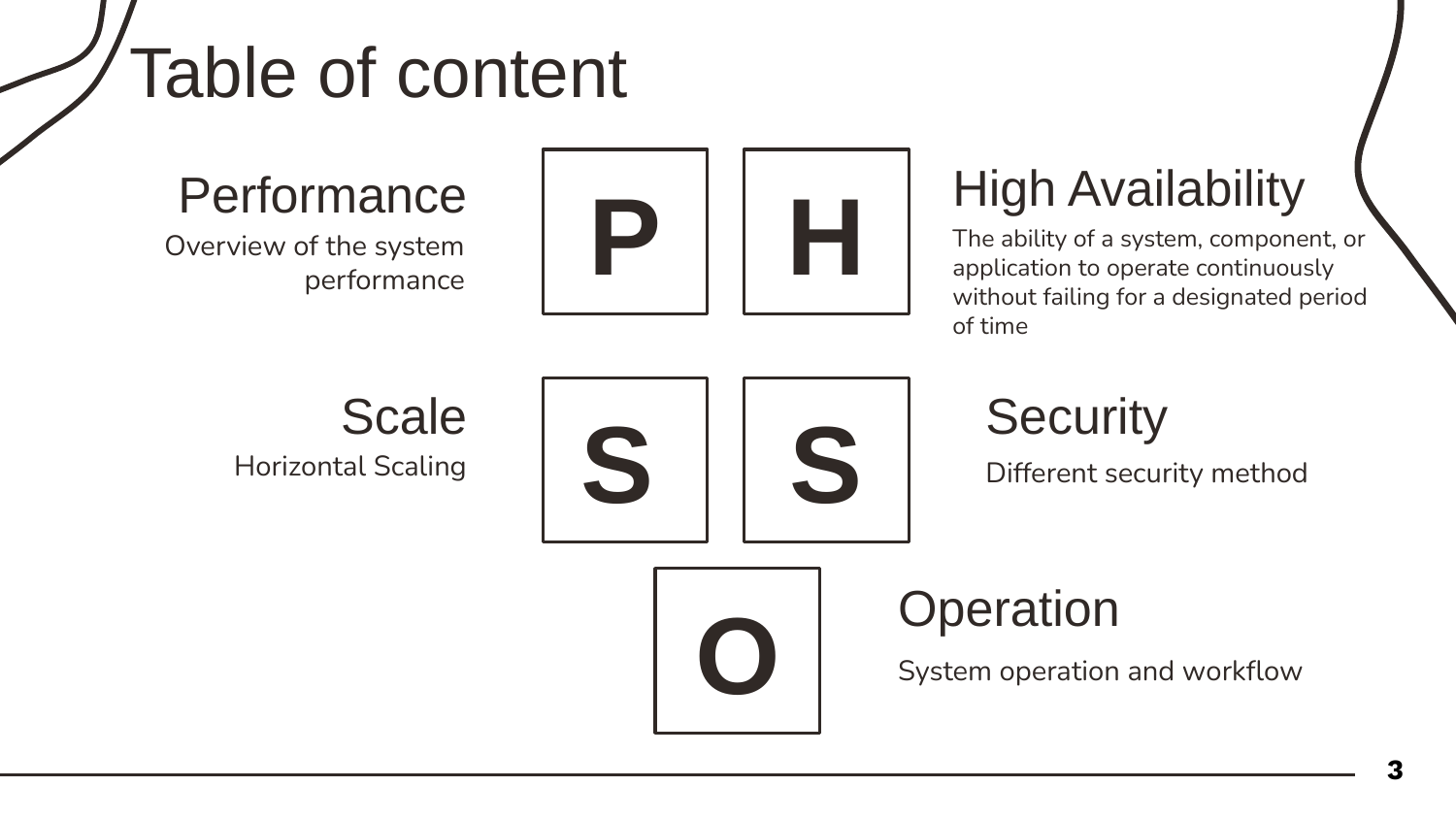

Table of content
High Availability
P
H
# Performance
The ability of a system, component, or application to operate continuously without failing for a designated period of time
Overview of the system performance
Scale
Security
S
S
Horizontal Scaling
Different security method
Operation
O
System operation and workflow
3